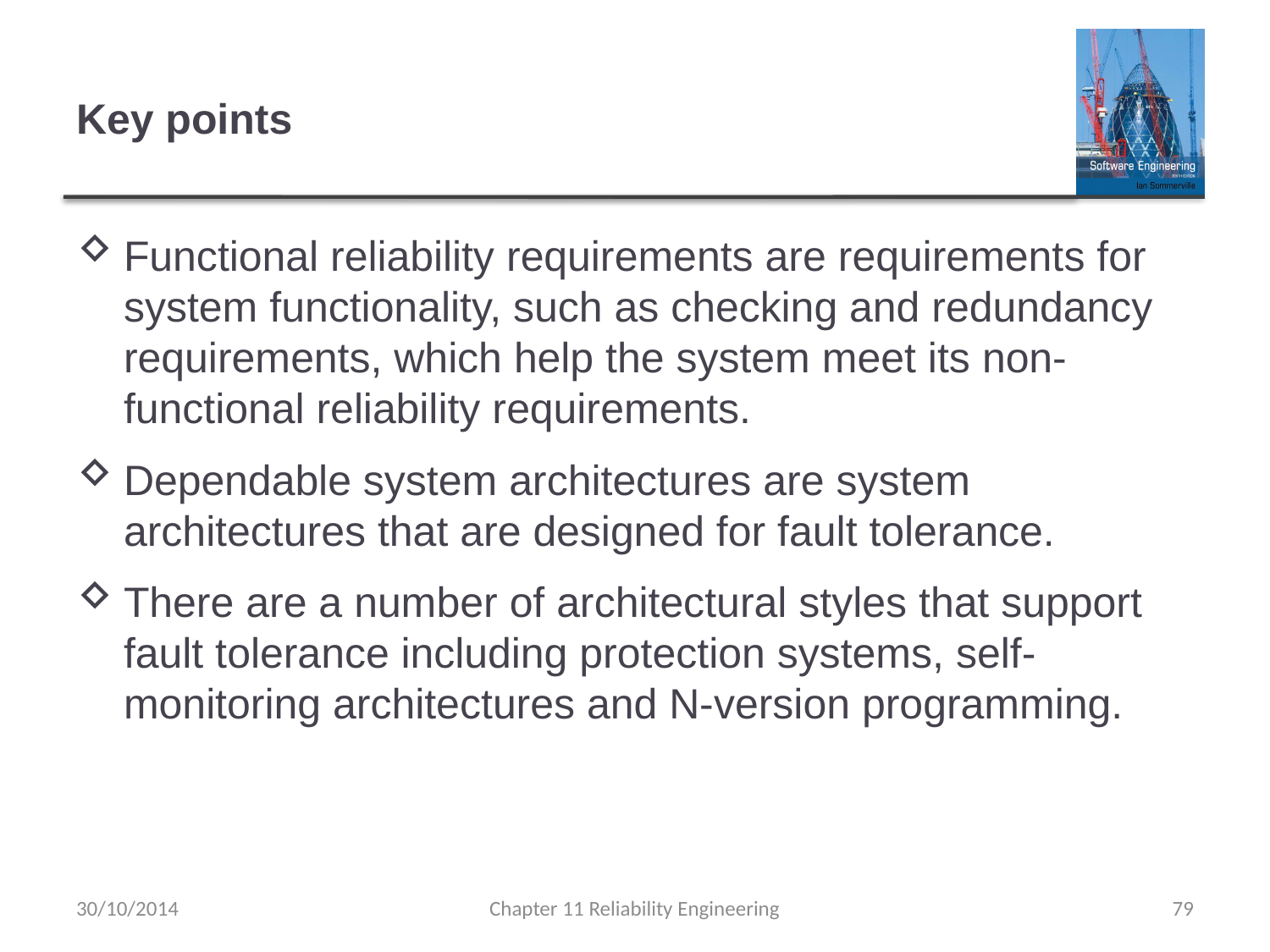

# Key points
Functional reliability requirements are requirements for system functionality, such as checking and redundancy requirements, which help the system meet its non-functional reliability requirements.
Dependable system architectures are system architectures that are designed for fault tolerance.
There are a number of architectural styles that support fault tolerance including protection systems, self-monitoring architectures and N-version programming.

30/10/2014
Chapter 11 Reliability Engineering
79